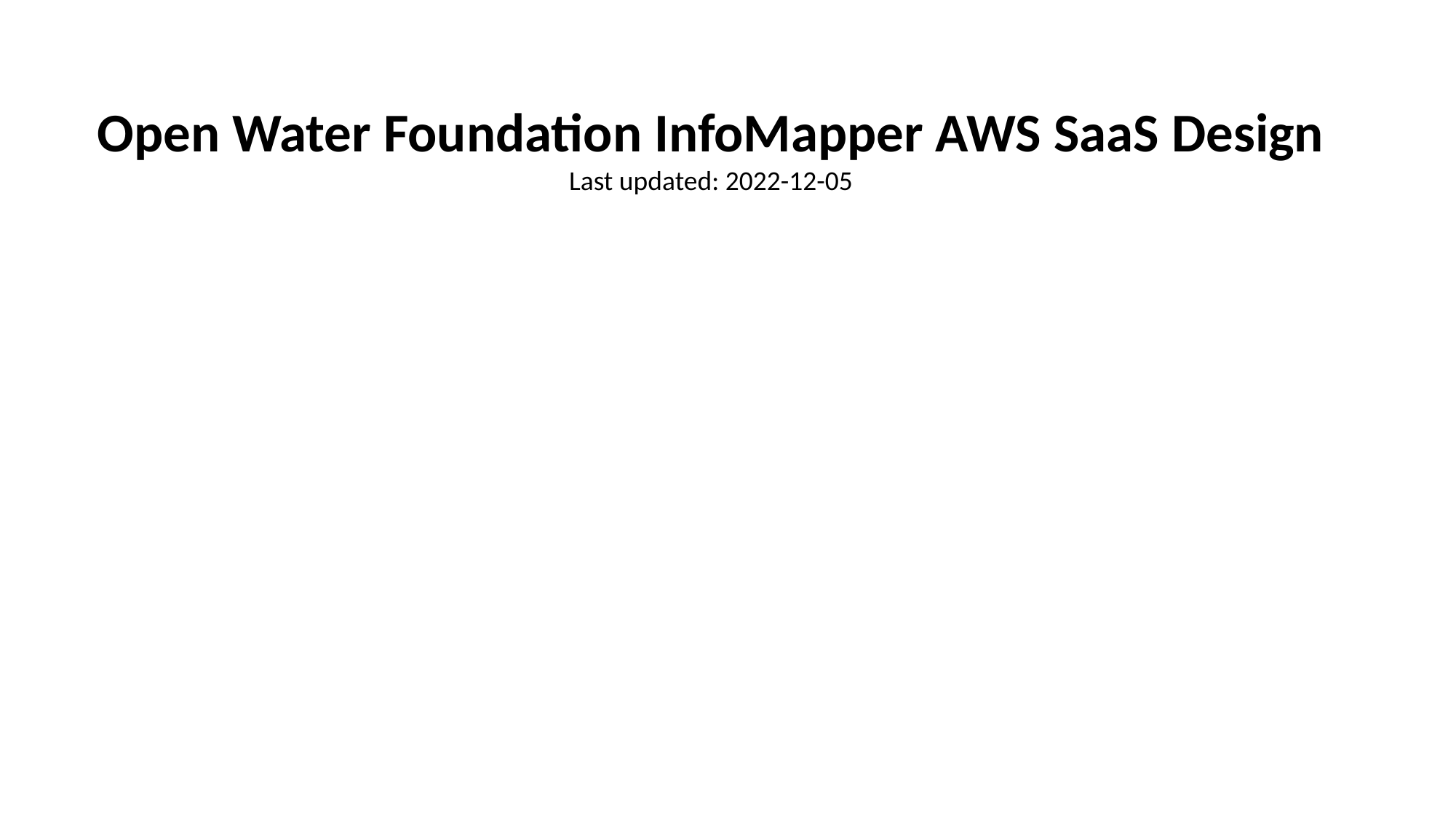

Open Water Foundation InfoMapper AWS SaaS Design
Last updated: 2022-12-05